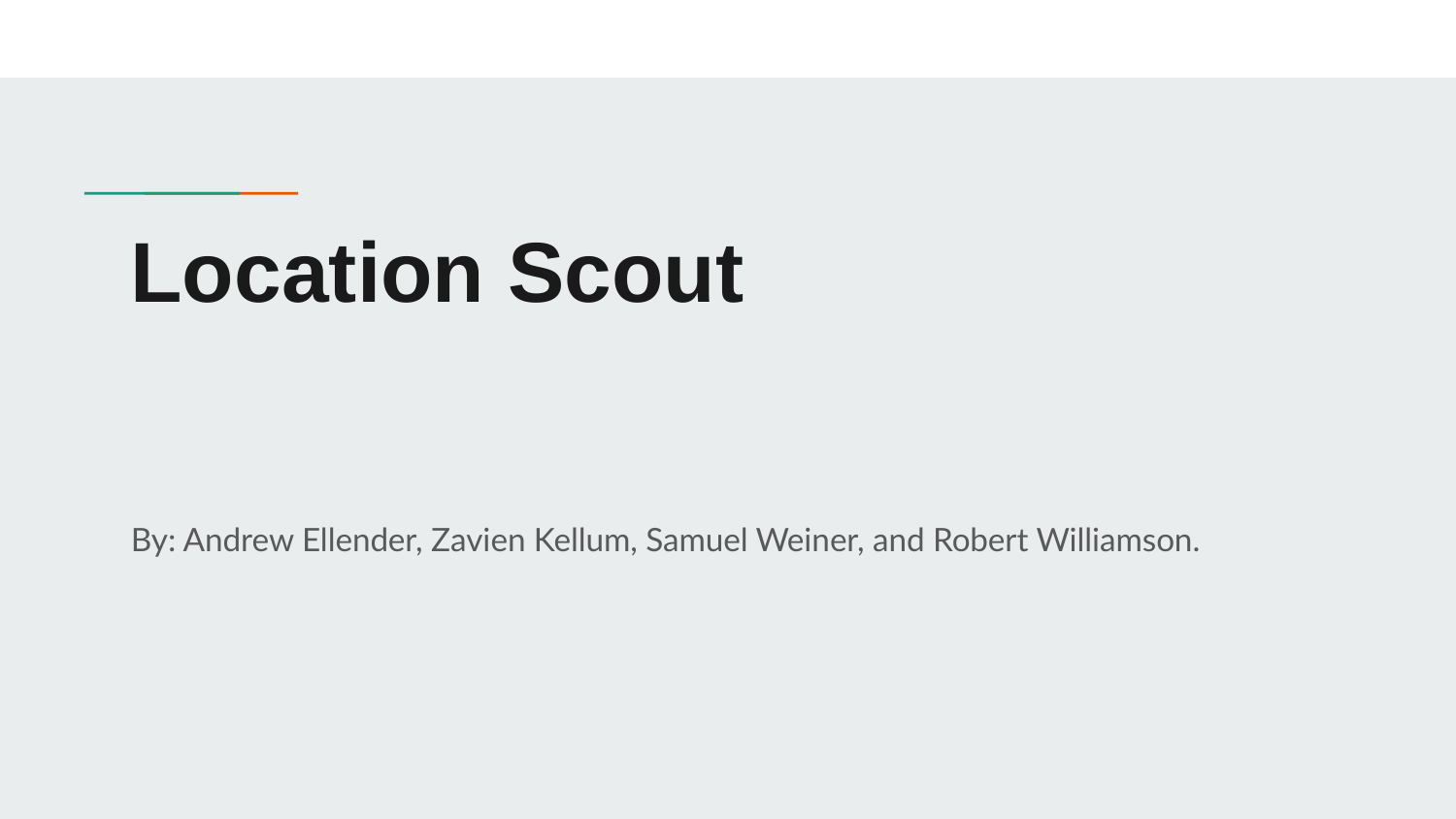

# Location Scout
By: Andrew Ellender, Zavien Kellum, Samuel Weiner, and Robert Williamson.